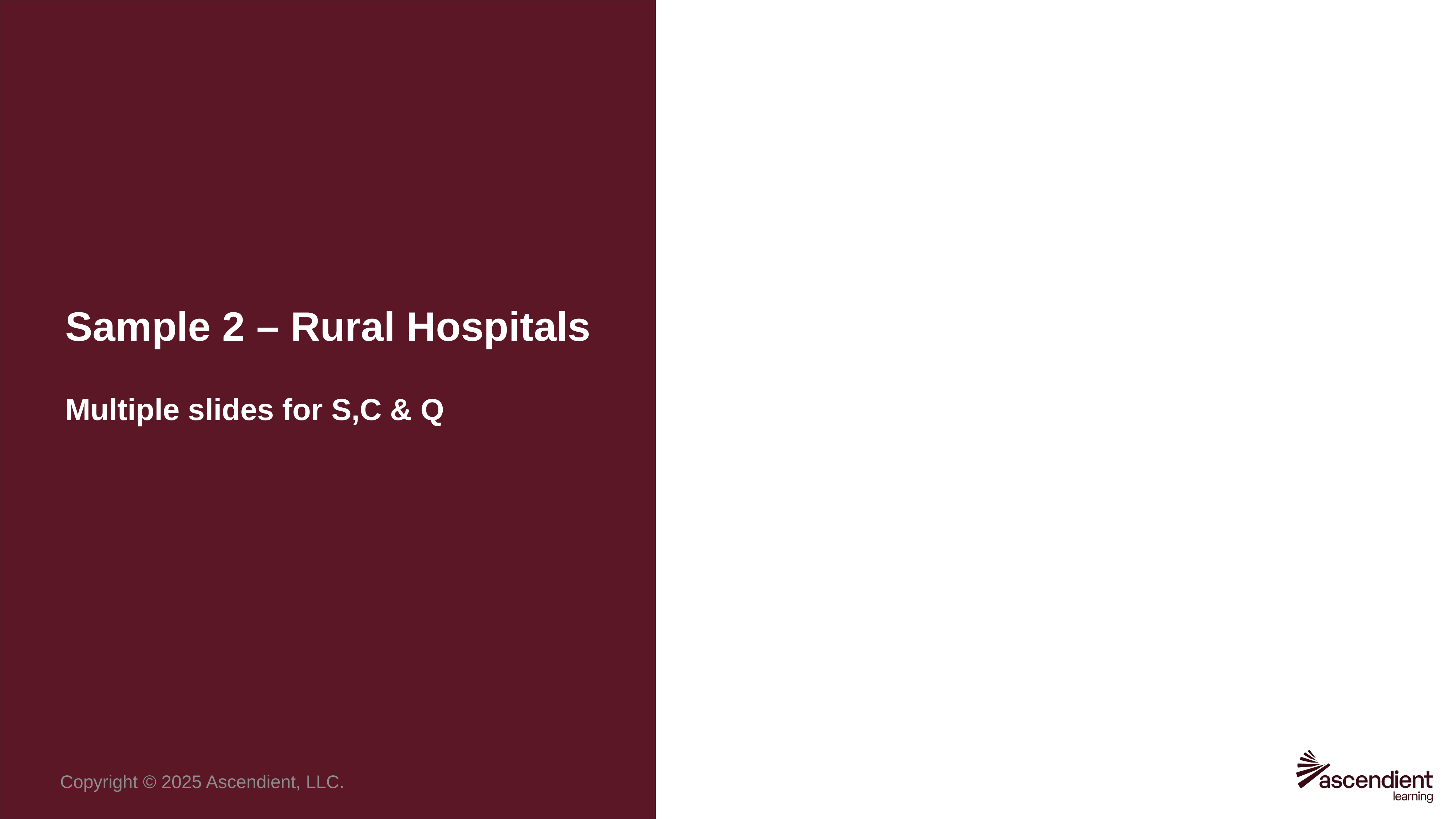

# Sample 2 – Rural Hospitals Multiple slides for S,C & Q
Copyright © 2025 Ascendient, LLC.